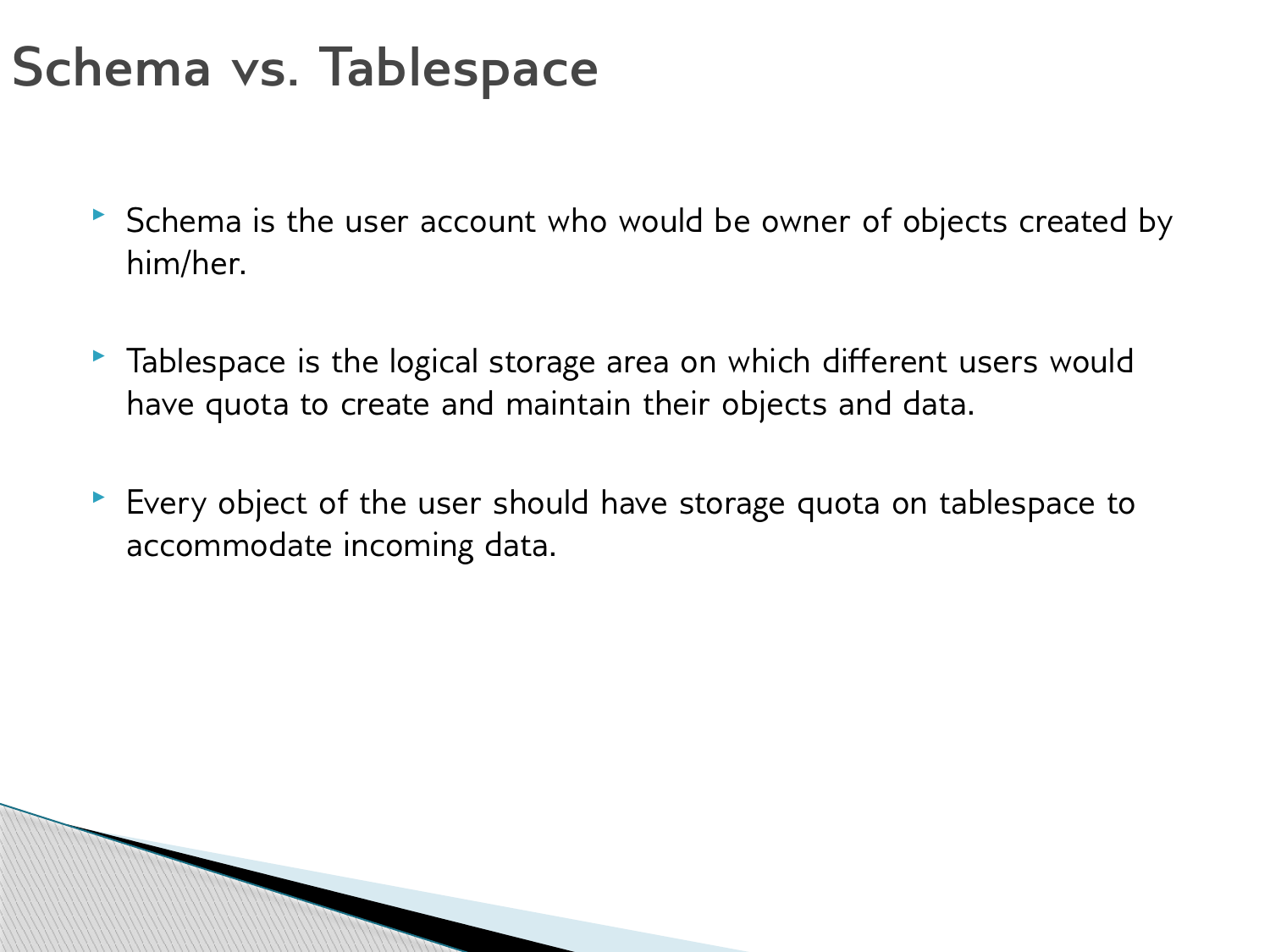

# Schema vs. Tablespace
Schema is the user account who would be owner of objects created by him/her.

Tablespace is the logical storage area on which different users would have quota to create and maintain their objects and data.

Every object of the user should have storage quota on tablespace to accommodate incoming data.